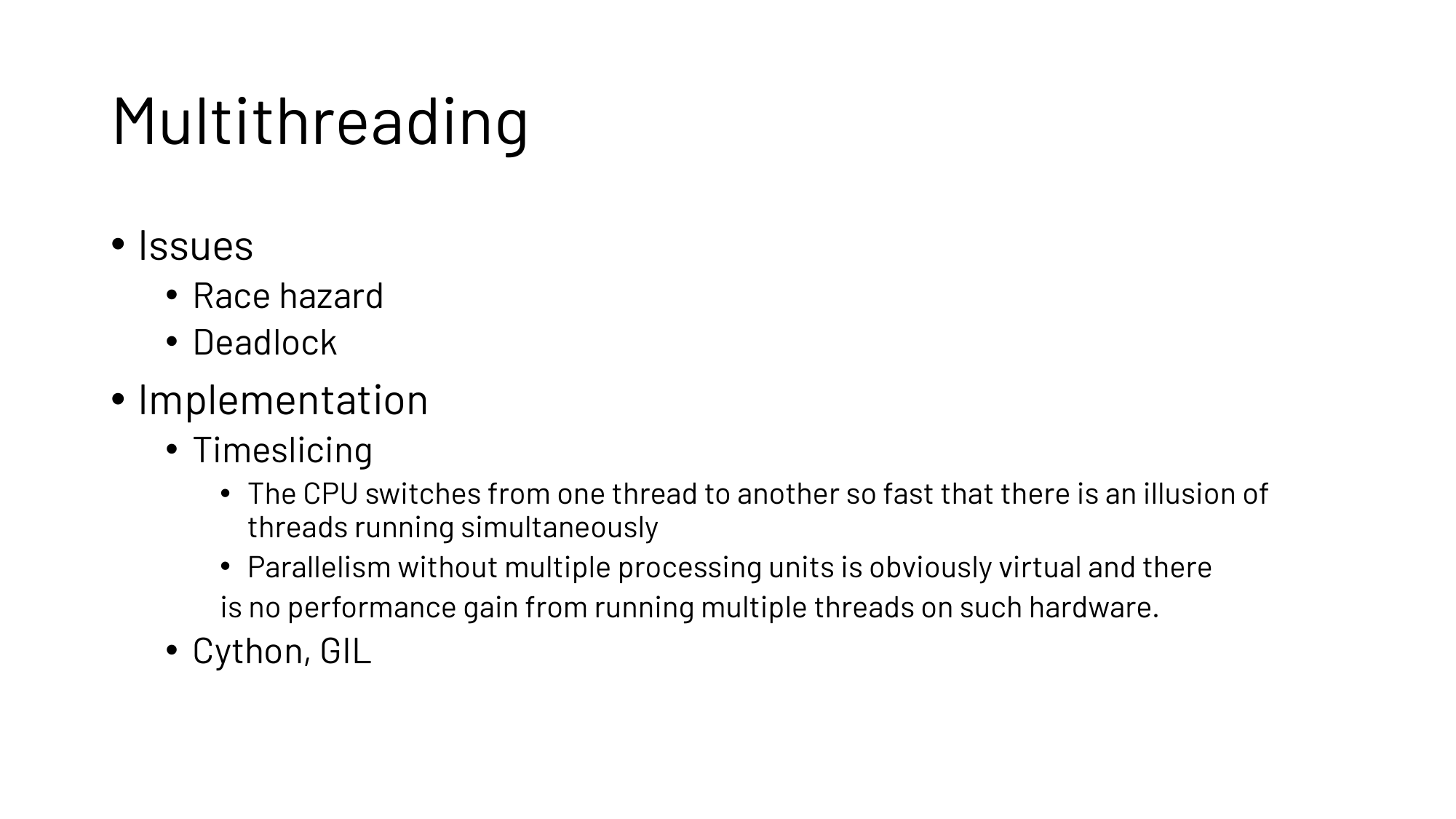

# Multithreading
Issues
Race hazard
Deadlock
Implementation
Timeslicing
The CPU switches from one thread to another so fast that there is an illusion of threads running simultaneously
Parallelism without multiple processing units is obviously virtual and there
is no performance gain from running multiple threads on such hardware.
Cython, GIL